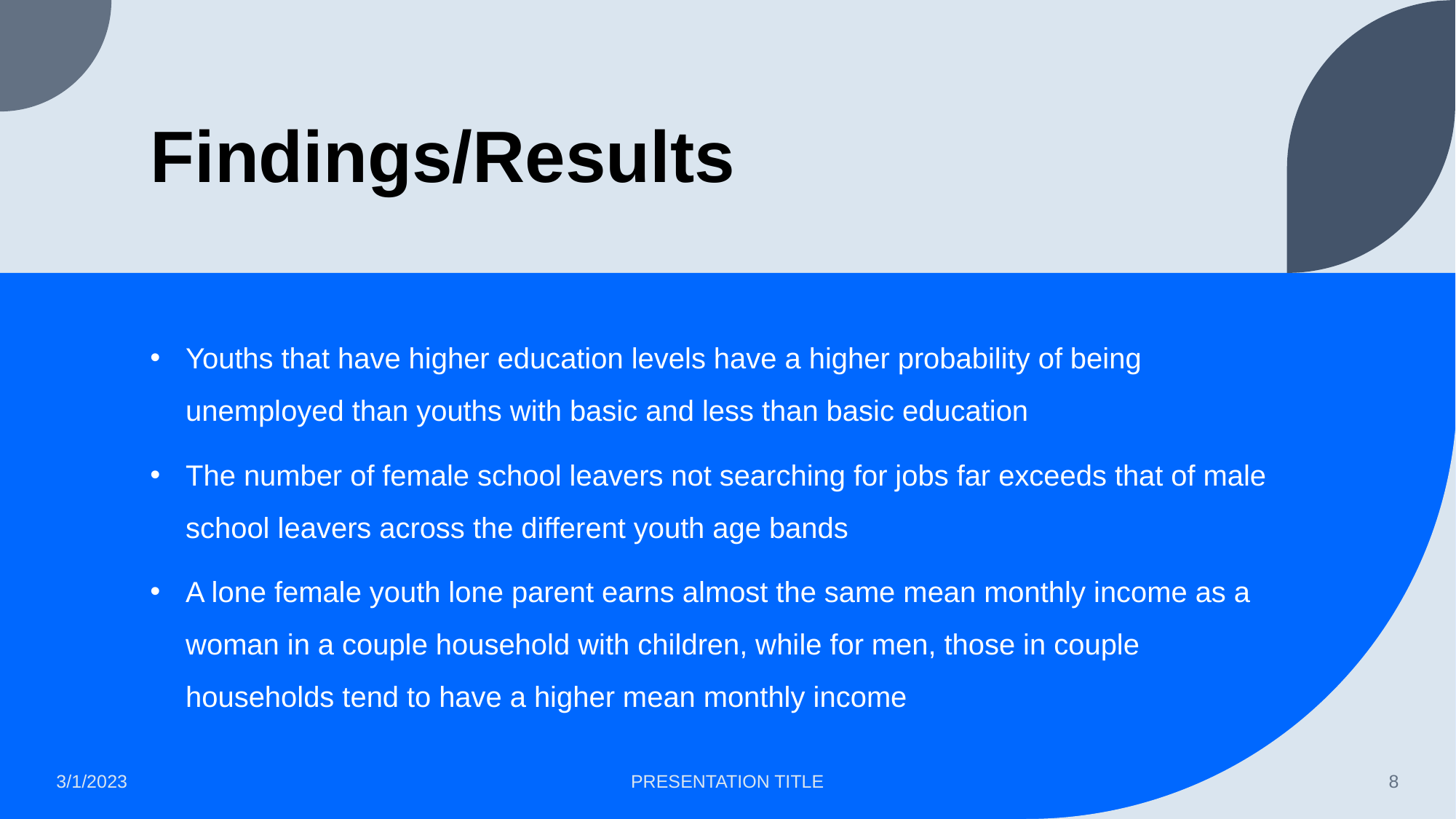

# Findings/Results
Youths that have higher education levels have a higher probability of being unemployed than youths with basic and less than basic education
The number of female school leavers not searching for jobs far exceeds that of male school leavers across the different youth age bands
A lone female youth lone parent earns almost the same mean monthly income as a woman in a couple household with children, while for men, those in couple households tend to have a higher mean monthly income

3/1/2023
PRESENTATION TITLE
8